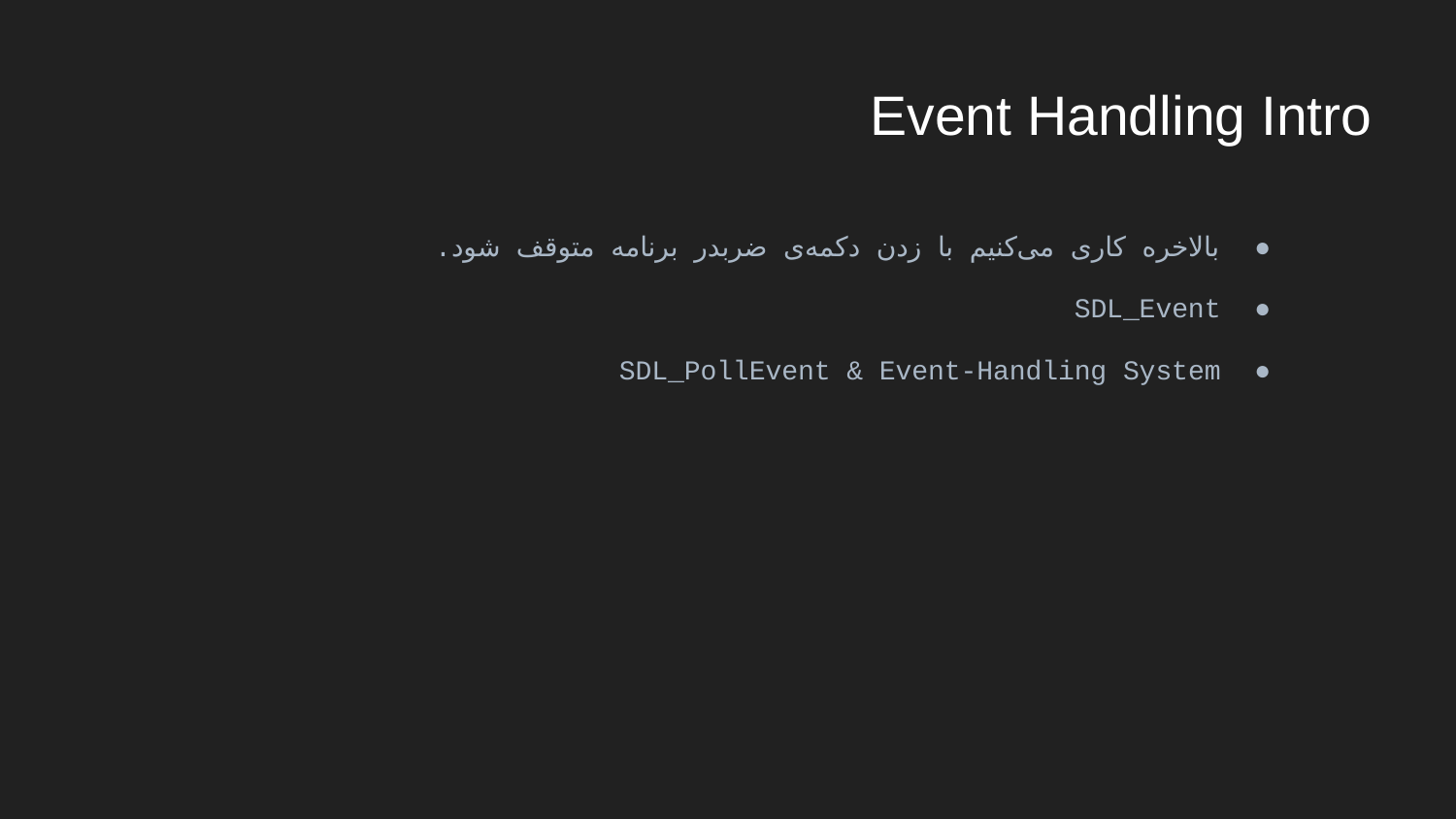

# Event Handling Intro
بالاخره کاری می‌کنیم با زدن دکمه‌ی ضربدر برنامه متوقف شود.
SDL_Event
SDL_PollEvent & Event-Handling System